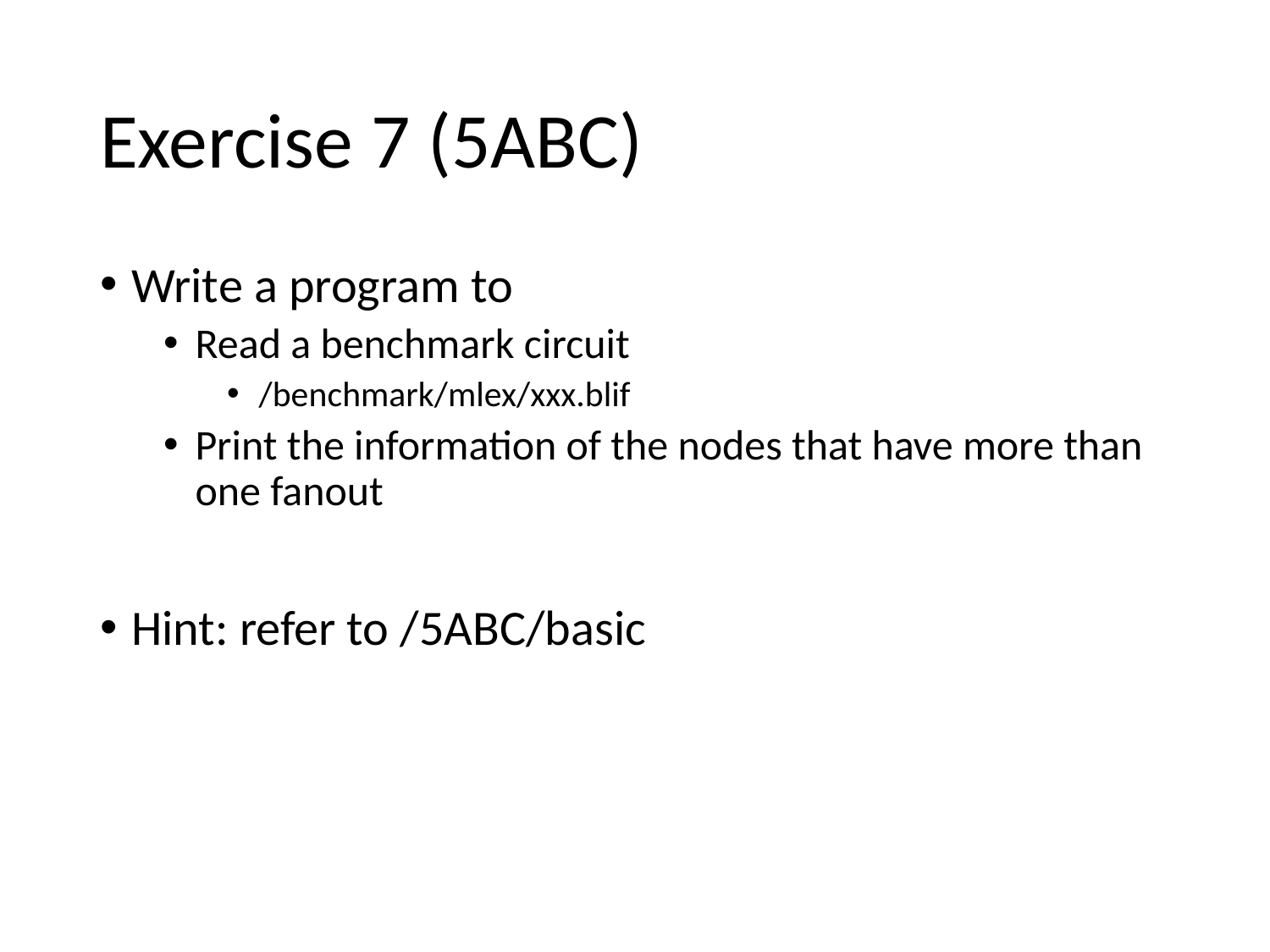

# Exercise 7 (5ABC)
Write a program to
Read a benchmark circuit
/benchmark/mlex/xxx.blif
Print the information of the nodes that have more than one fanout

Hint: refer to /5ABC/basic